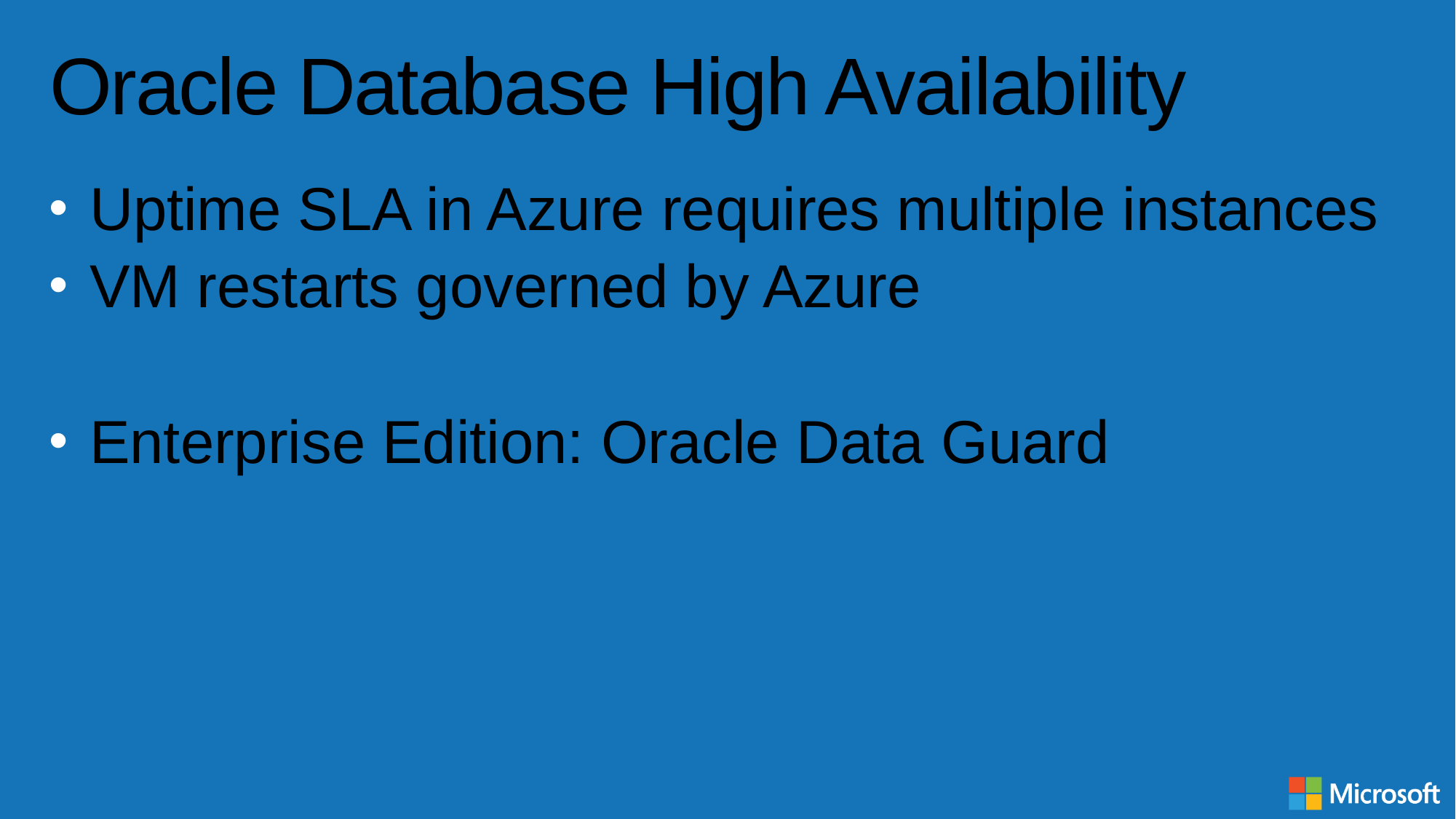

# Oracle Database High Availability
Uptime SLA in Azure requires multiple instances
VM restarts governed by Azure

Enterprise Edition: Oracle Data Guard